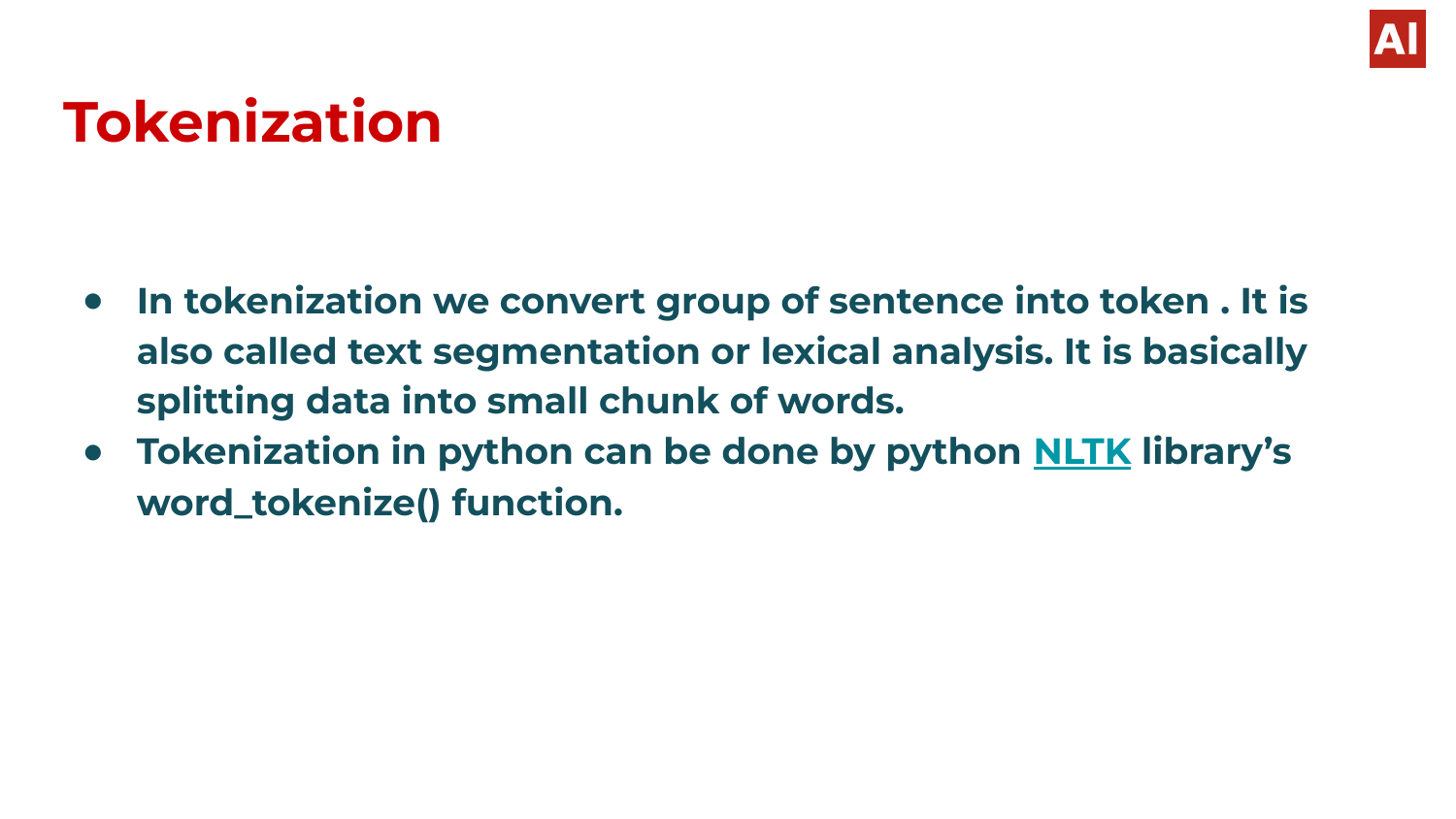

Tokenization

In tokenization we convert group of sentence into token . It is also called text segmentation or lexical analysis. It is basically splitting data into small chunk of words.
Tokenization in python can be done by python NLTK library’s word_tokenize() function.